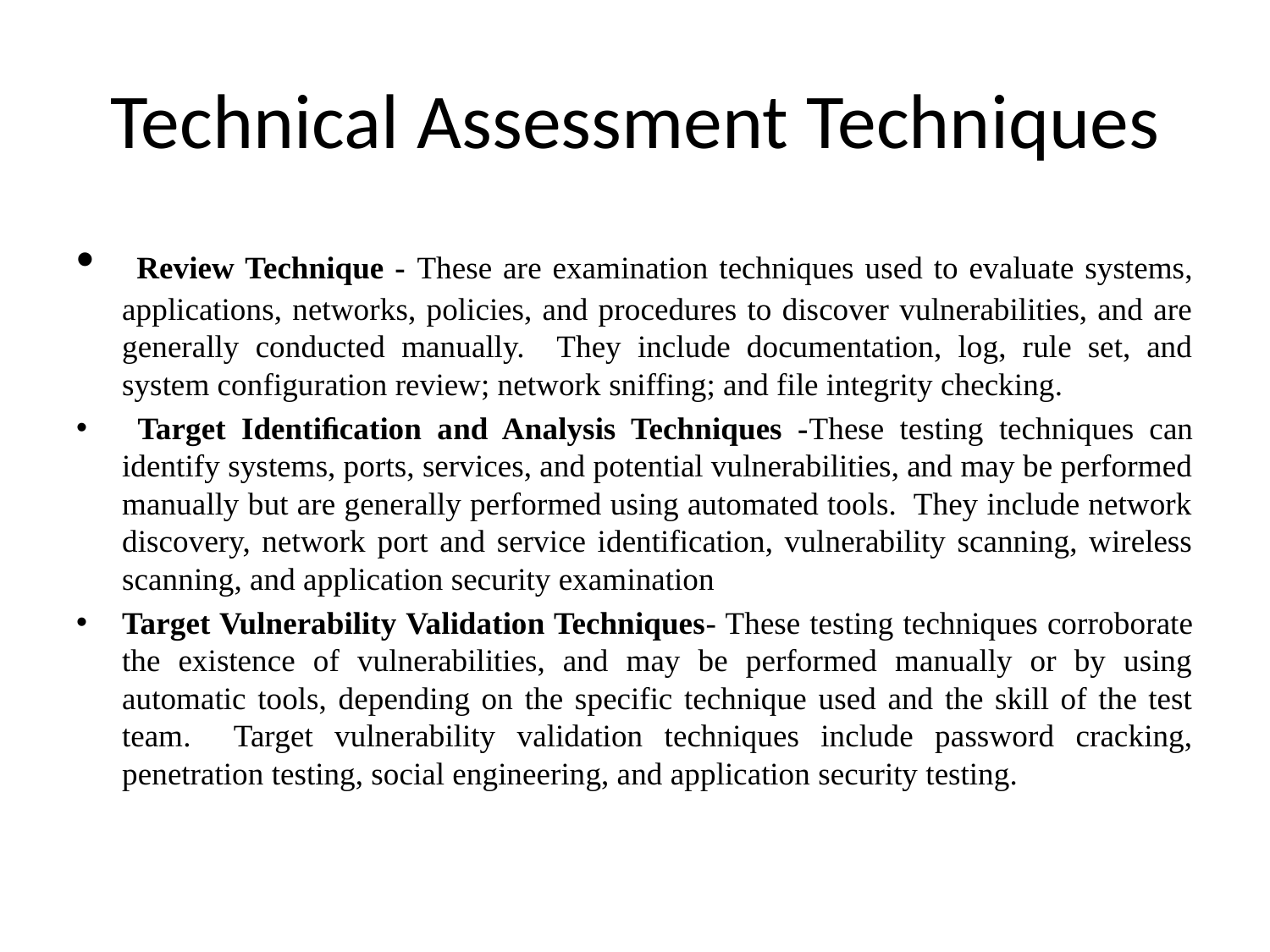

# Technical Assessment Techniques
 Review Technique - These are examination techniques used to evaluate systems, applications, networks, policies, and procedures to discover vulnerabilities, and are generally conducted manually.  They include documentation, log, rule set, and system configuration review; network sniffing; and file integrity checking.
 Target Identiﬁcation and Analysis Techniques -These testing techniques can identify systems, ports, services, and potential vulnerabilities, and may be performed manually but are generally performed using automated tools.  They include network discovery, network port and service identification, vulnerability scanning, wireless scanning, and application security examination
Target Vulnerability Validation Techniques- These testing techniques corroborate the existence of vulnerabilities, and may be performed manually or by using automatic tools, depending on the specific technique used and the skill of the test team.  Target vulnerability validation techniques include password cracking, penetration testing, social engineering, and application security testing.